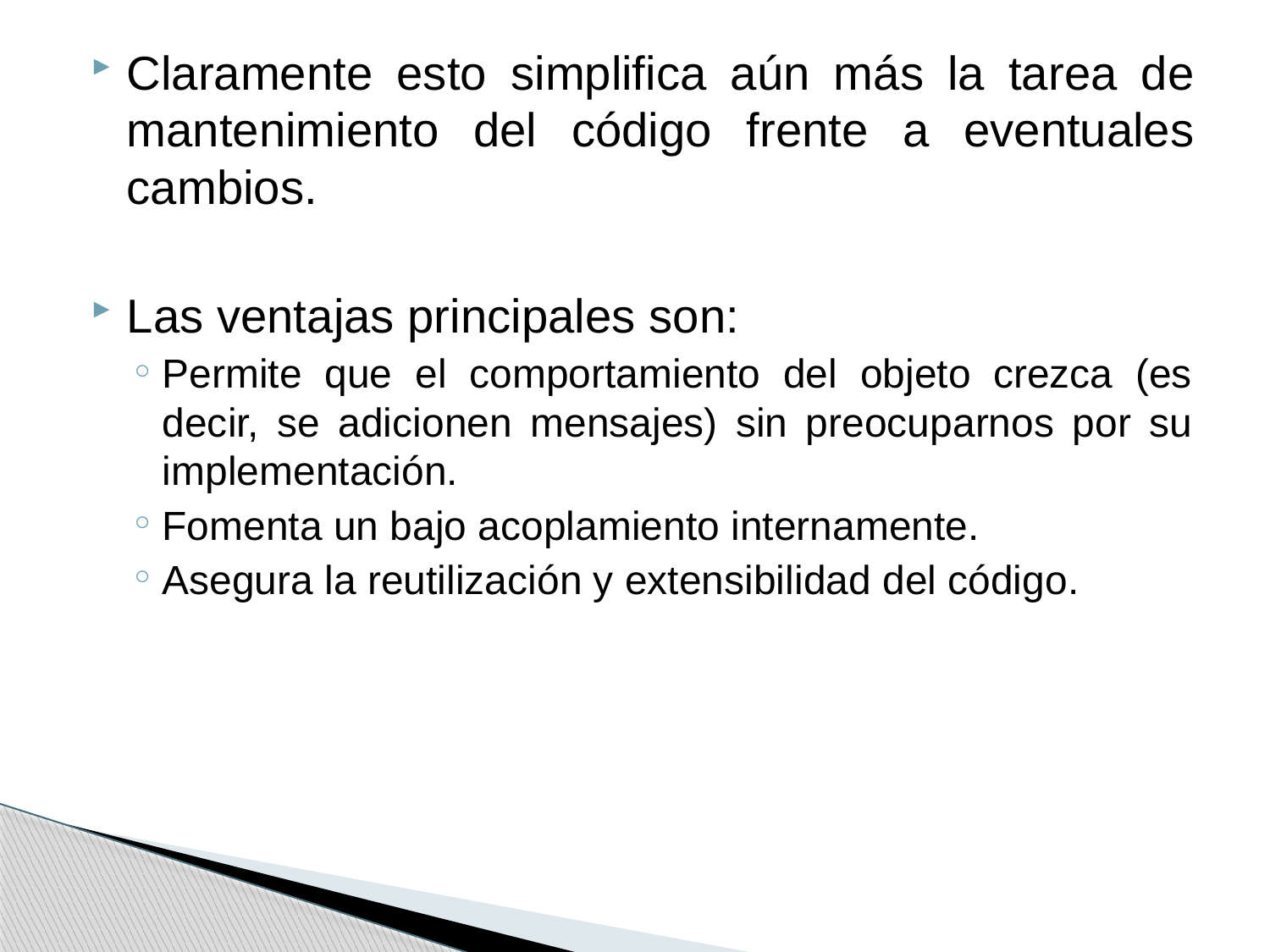

Claramente esto simplifica aún más la tarea de mantenimiento del código frente a eventuales cambios.

Las ventajas principales son:
Permite que el comportamiento del objeto crezca (es decir, se adicionen mensajes) sin preocuparnos por su implementación.
Fomenta un bajo acoplamiento internamente.
Asegura la reutilización y extensibilidad del código.